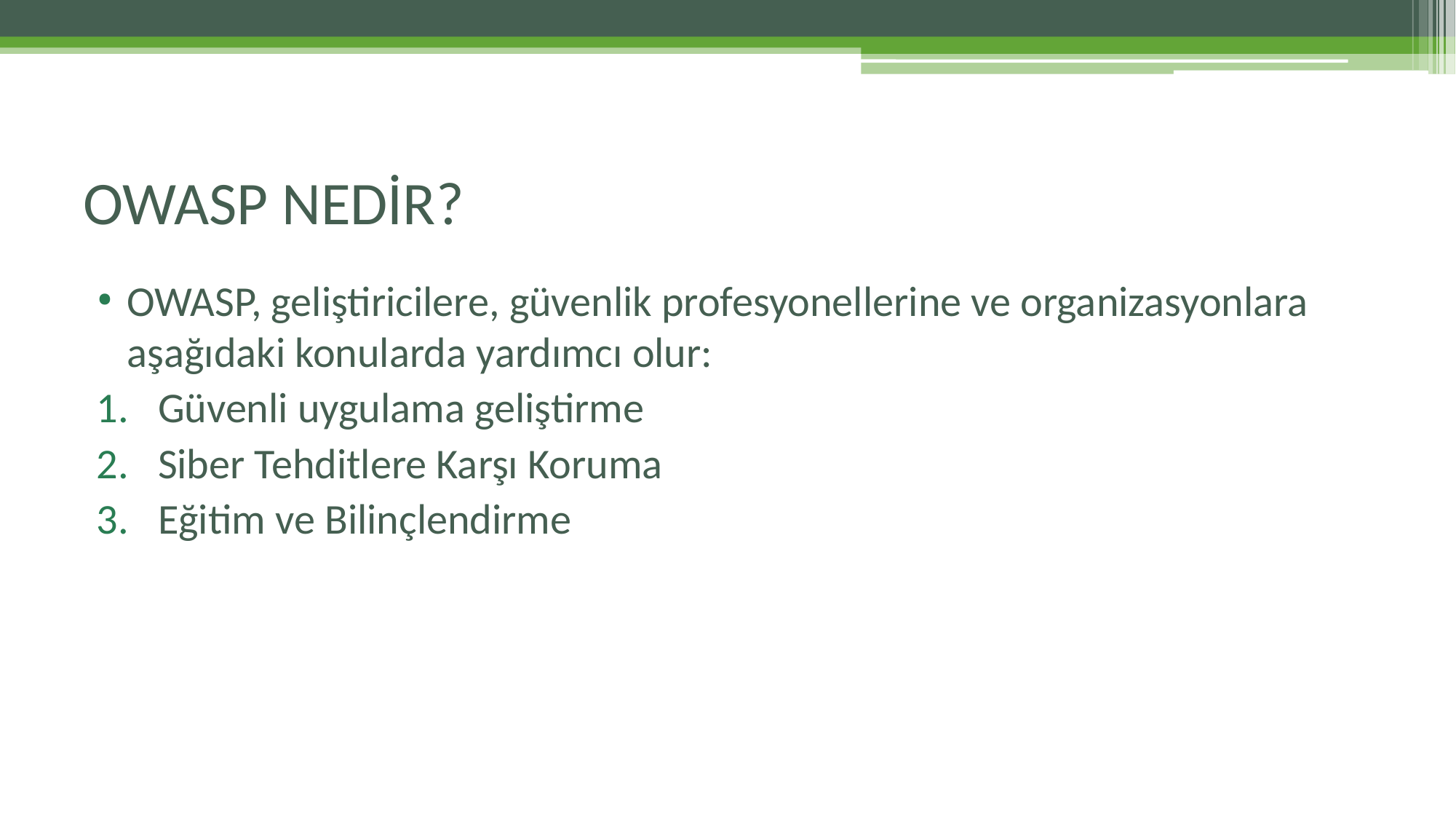

# OWASP NEDİR?
OWASP, geliştiricilere, güvenlik profesyonellerine ve organizasyonlara aşağıdaki konularda yardımcı olur:
Güvenli uygulama geliştirme
Siber Tehditlere Karşı Koruma
Eğitim ve Bilinçlendirme